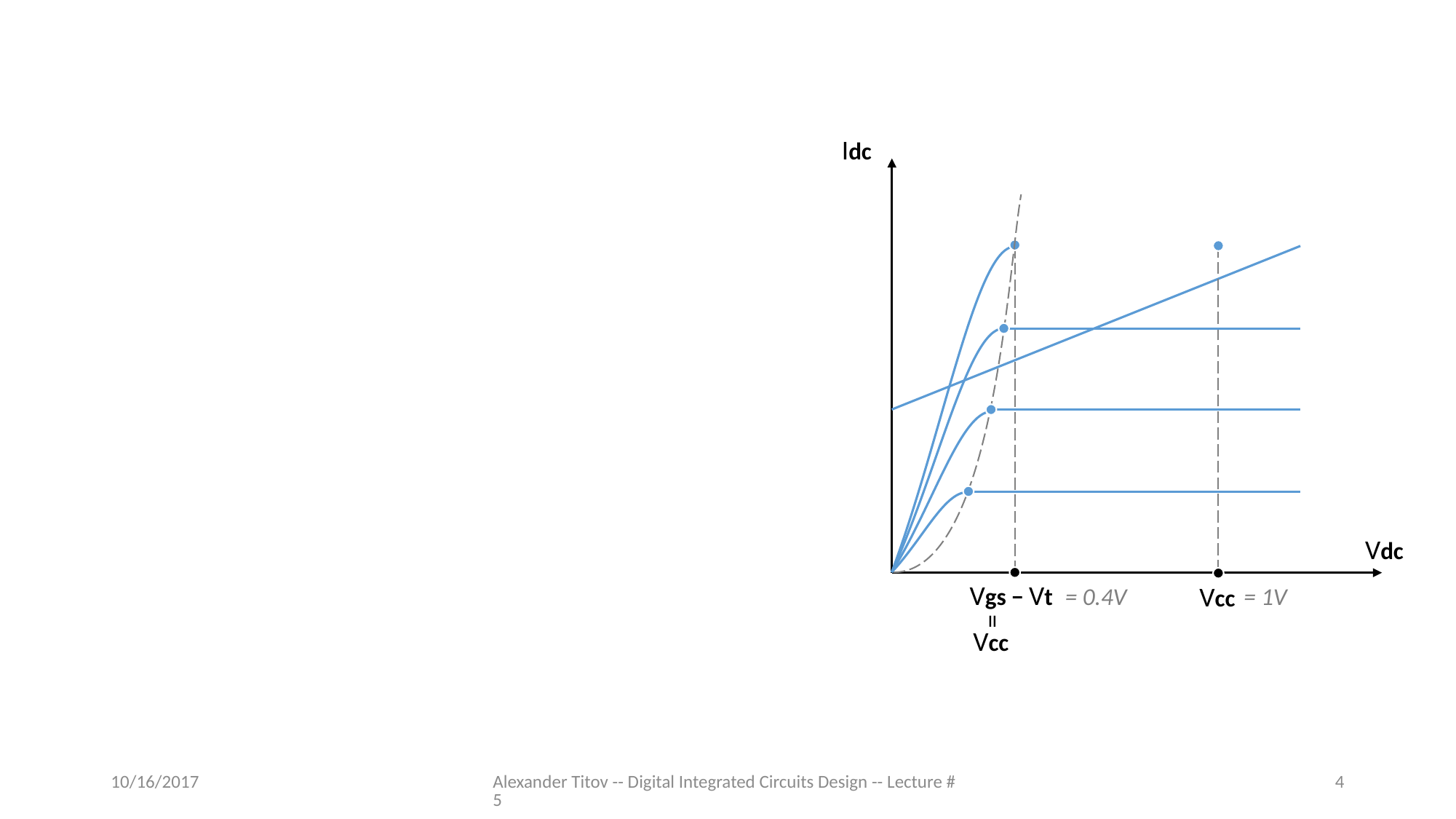

#
Idc

Vdc
Vgs − Vt
Vcc
= 0.4V
= 1V
=
Vcc
10/16/2017
Alexander Titov -- Digital Integrated Circuits Design -- Lecture #5
4